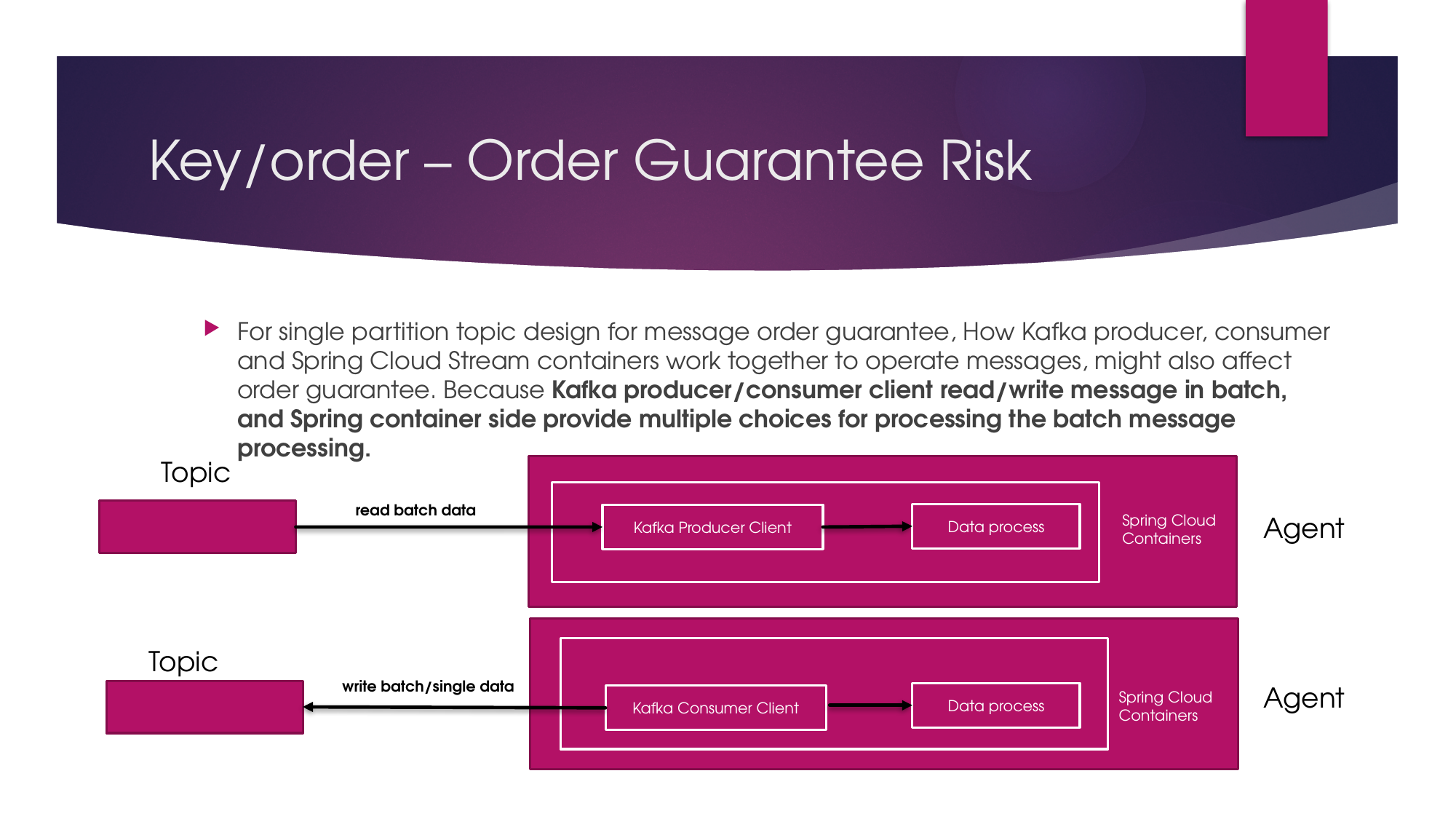

# Key/order – Order Guarantee Risk
For single partition topic design for message order guarantee, How Kafka producer, consumer and Spring Cloud Stream containers work together to operate messages, might also affect order guarantee. Because Kafka producer/consumer client read/write message in batch, and Spring container side provide multiple choices for processing the batch message processing.

Topic

 read batch data

Data process
Kafka Producer Client
Spring Cloud Containers
Agent

Topic
 write batch/single data
Agent

Spring Cloud Containers
Data process
Kafka Consumer Client